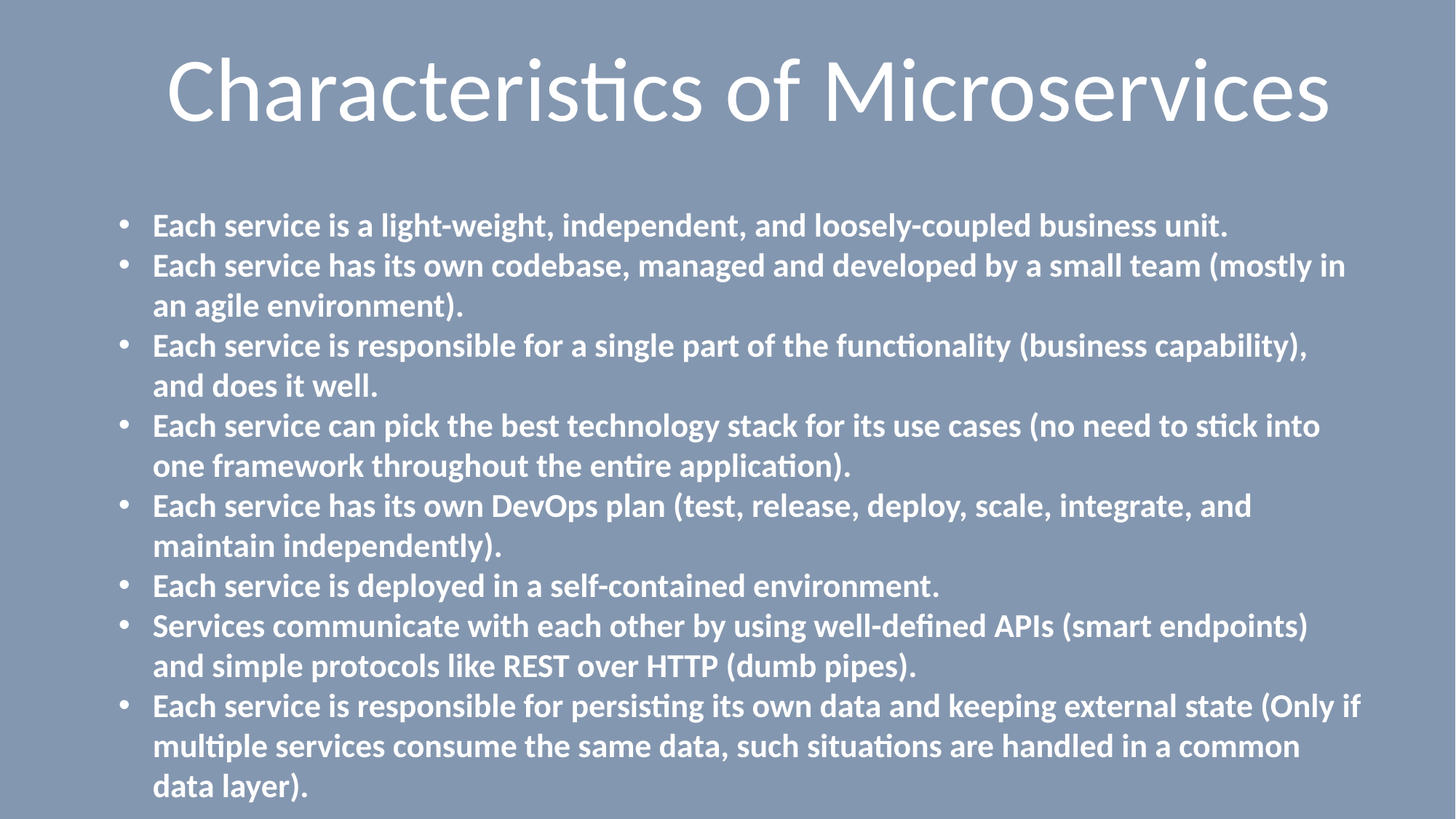

# Characteristics of Microservices
Each service is a light-weight, independent, and loosely-coupled business unit.
Each service has its own codebase, managed and developed by a small team (mostly in an agile environment).
Each service is responsible for a single part of the functionality (business capability), and does it well.
Each service can pick the best technology stack for its use cases (no need to stick into one framework throughout the entire application).
Each service has its own DevOps plan (test, release, deploy, scale, integrate, and maintain independently).
Each service is deployed in a self-contained environment.
Services communicate with each other by using well-defined APIs (smart endpoints) and simple protocols like REST over HTTP (dumb pipes).
Each service is responsible for persisting its own data and keeping external state (Only if multiple services consume the same data, such situations are handled in a common data layer).